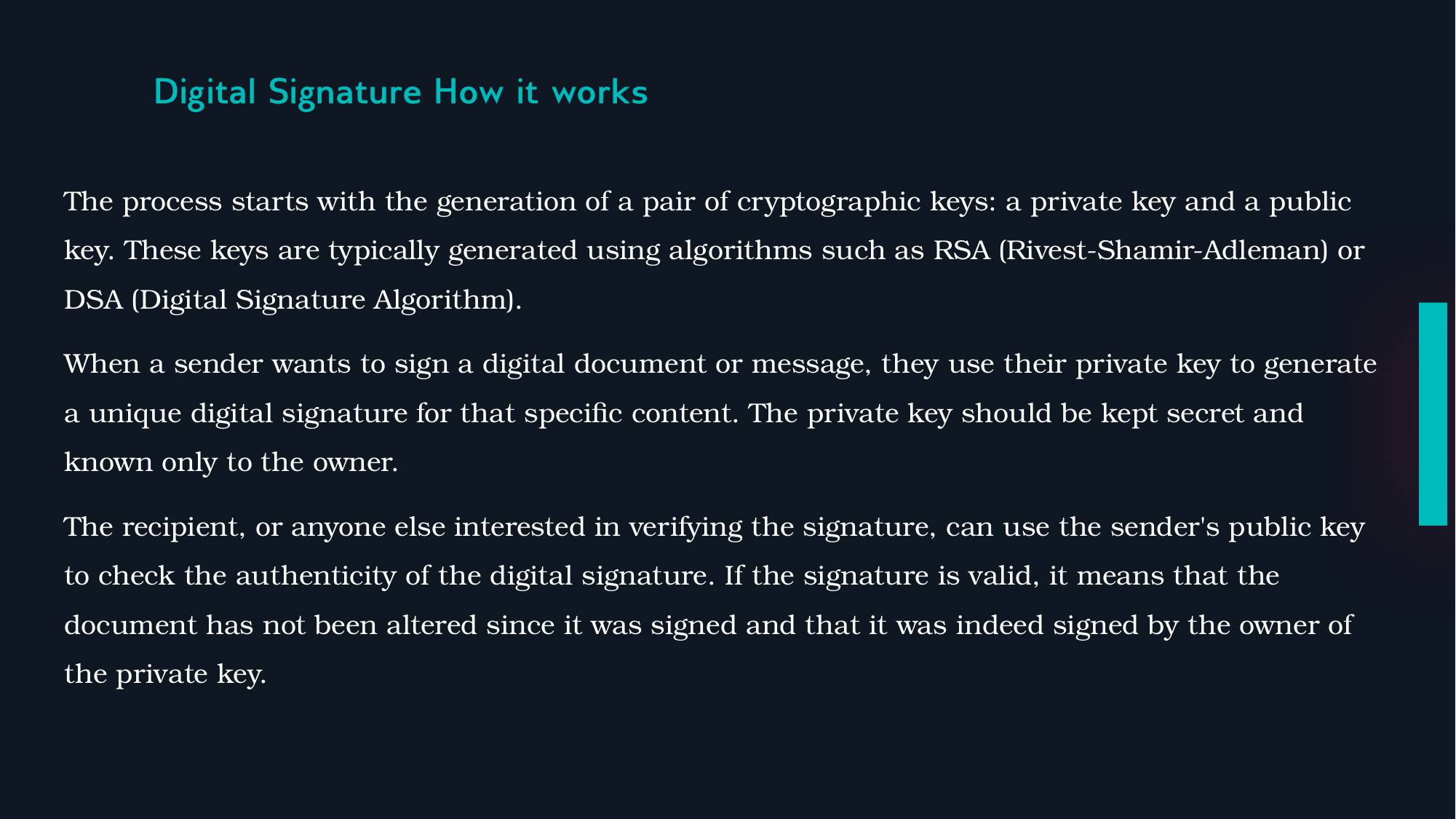

# Digital Signature How it works
The process starts with the generation of a pair of cryptographic keys: a private key and a public key. These keys are typically generated using algorithms such as RSA (Rivest-Shamir-Adleman) or DSA (Digital Signature Algorithm).
When a sender wants to sign a digital document or message, they use their private key to generate a unique digital signature for that specific content. The private key should be kept secret and known only to the owner.
The recipient, or anyone else interested in verifying the signature, can use the sender's public key to check the authenticity of the digital signature. If the signature is valid, it means that the document has not been altered since it was signed and that it was indeed signed by the owner of the private key.